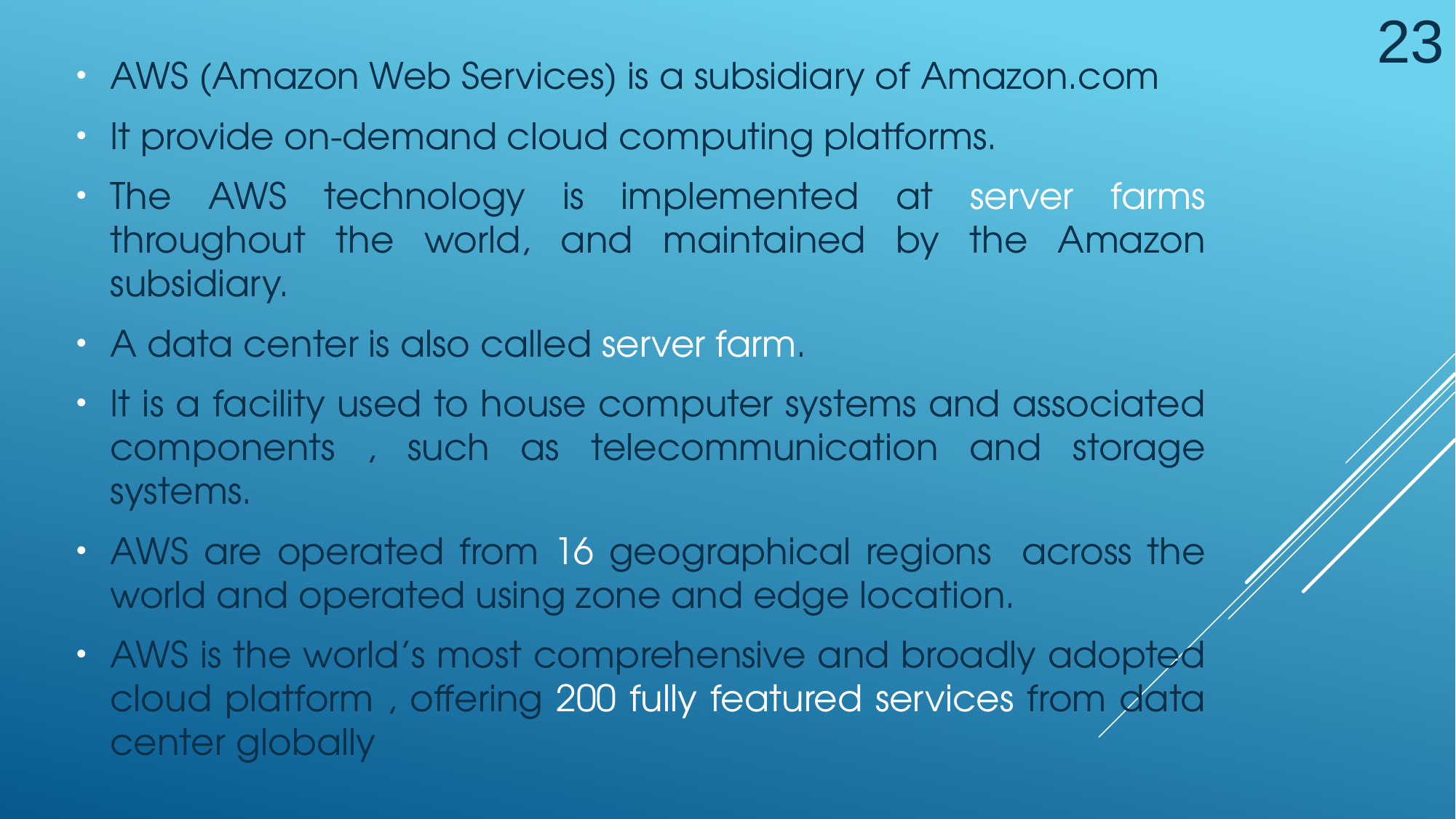

23
AWS (Amazon Web Services) is a subsidiary of Amazon.com
It provide on-demand cloud computing platforms.
The AWS technology is implemented at server farms throughout the world, and maintained by the Amazon subsidiary.
A data center is also called server farm.
It is a facility used to house computer systems and associated components , such as telecommunication and storage systems.
AWS are operated from 16 geographical regions  across the world and operated using zone and edge location.
AWS is the world’s most comprehensive and broadly adopted cloud platform , offering 200 fully featured services from data center globally